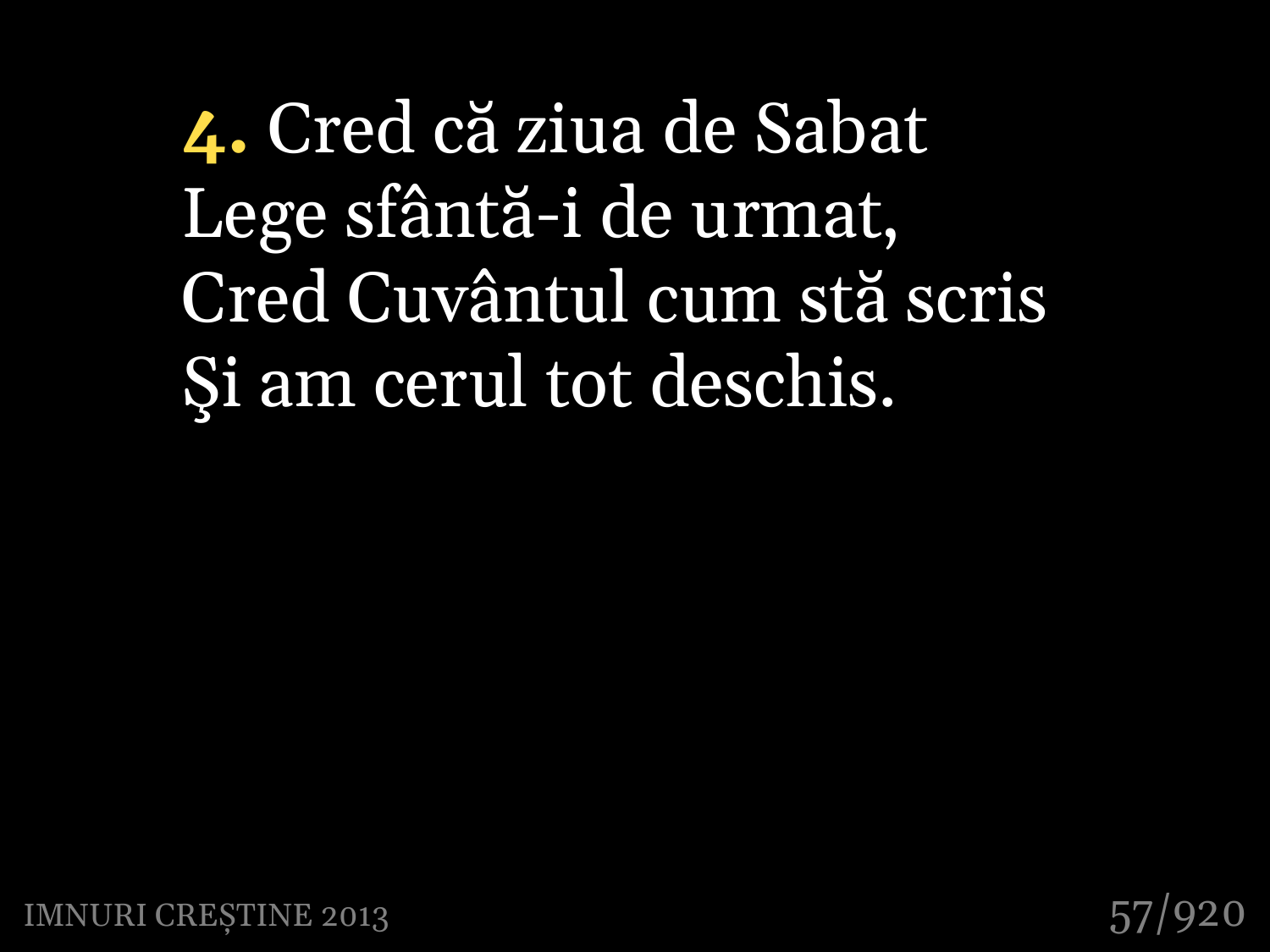

4. Cred că ziua de Sabat
Lege sfântă-i de urmat,
Cred Cuvântul cum stă scris
Şi am cerul tot deschis.
57/920
IMNURI CREȘTINE 2013